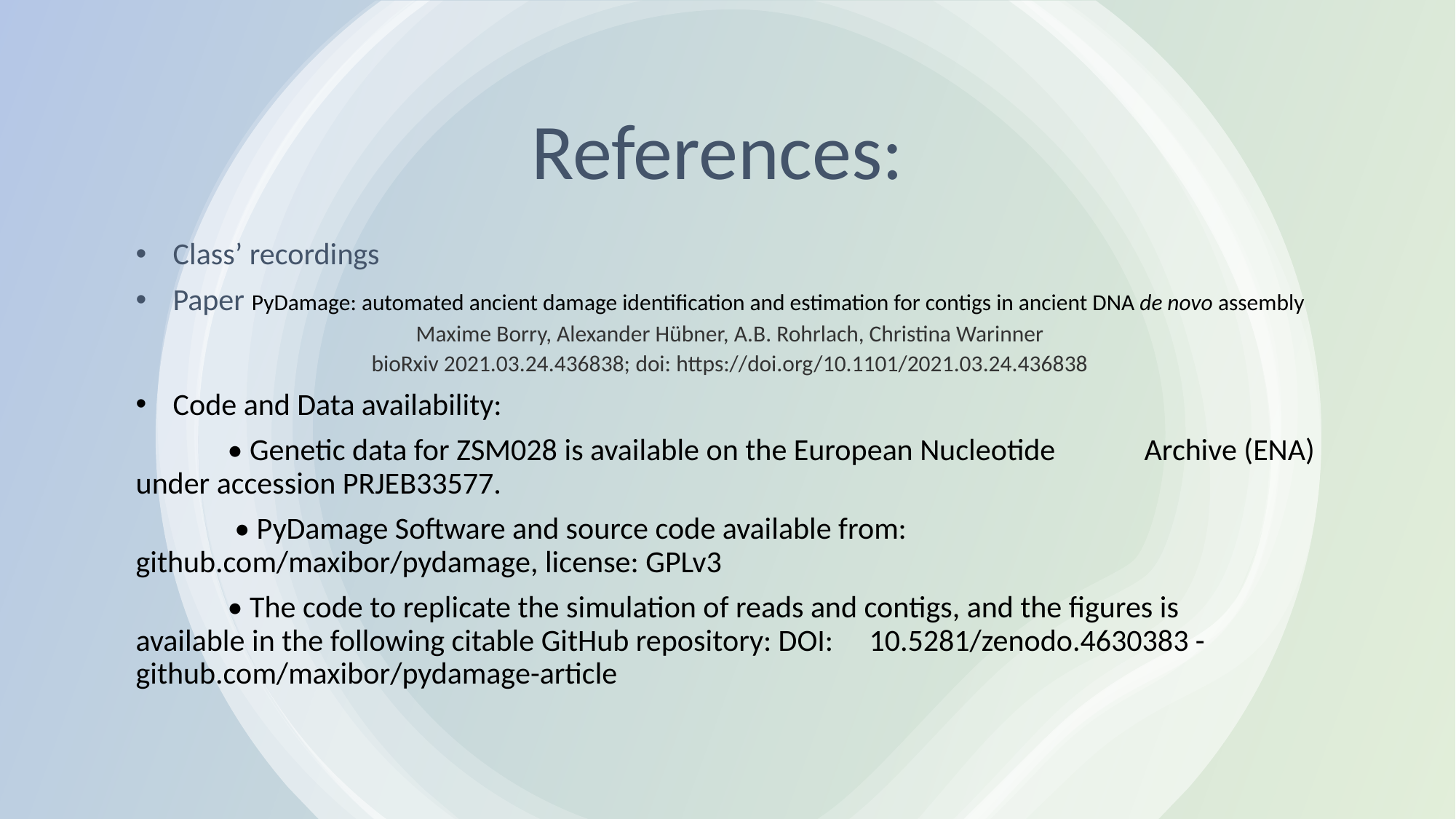

# References:
Class’ recordings
Paper PyDamage: automated ancient damage identification and estimation for contigs in ancient DNA de novo assembly
Maxime Borry, Alexander Hübner, A.B. Rohrlach, Christina Warinner
bioRxiv 2021.03.24.436838; doi: https://doi.org/10.1101/2021.03.24.436838
Code and Data availability:
	• Genetic data for ZSM028 is available on the European Nucleotide 	Archive (ENA) under accession PRJEB33577.
	 • PyDamage Software and source code available from: 	github.com/maxibor/pydamage, license: GPLv3
	• The code to replicate the simulation of reads and contigs, and the figures is 	available in the following citable GitHub repository: DOI: 	10.5281/zenodo.4630383 - github.com/maxibor/pydamage-article